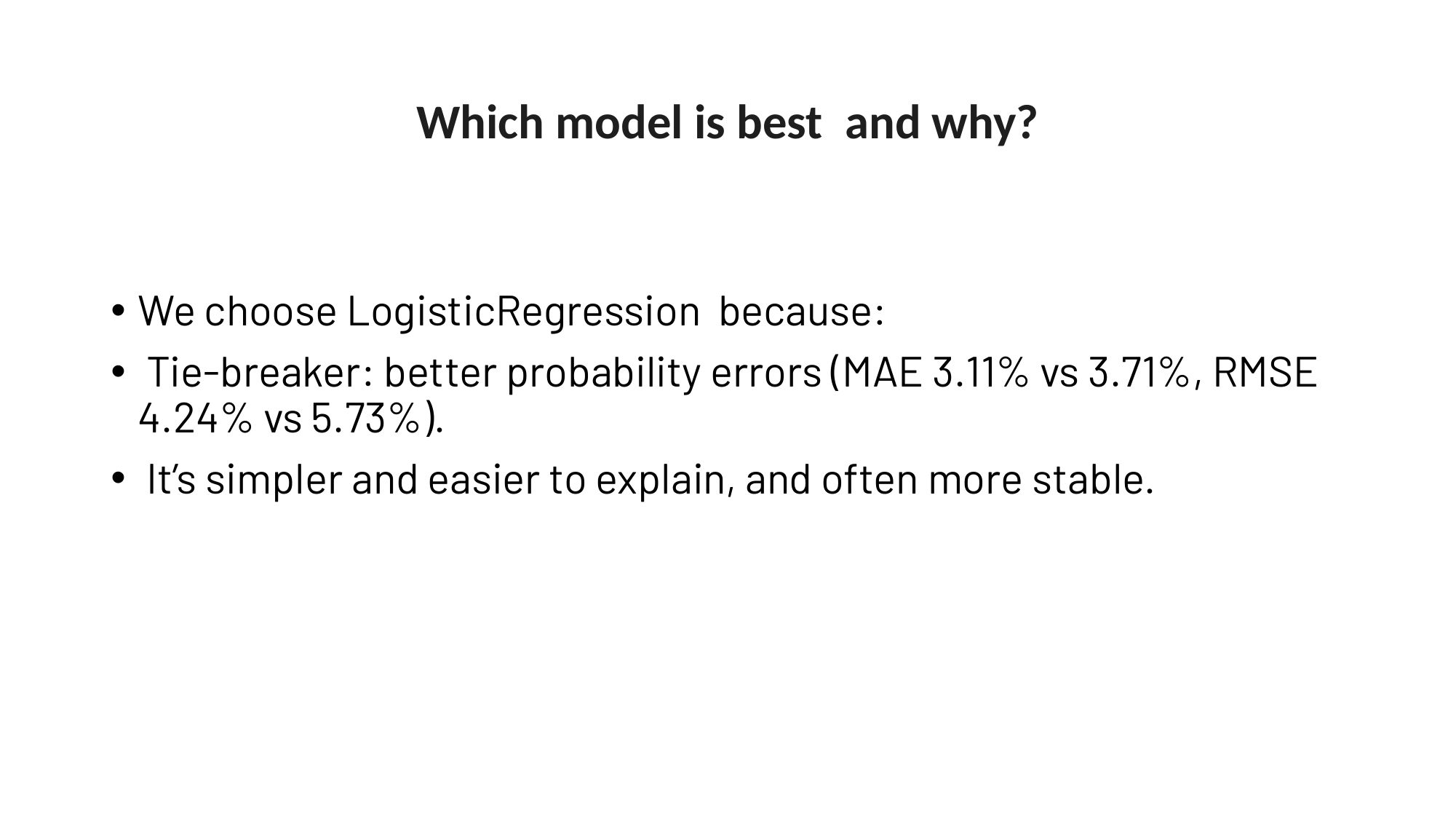

# Which model is best  and why?

We choose LogisticRegression  because:
 Tie‑breaker: better probability errors (MAE 3.11% vs 3.71%, RMSE 4.24% vs 5.73%).
 It’s simpler and easier to explain, and often more stable.